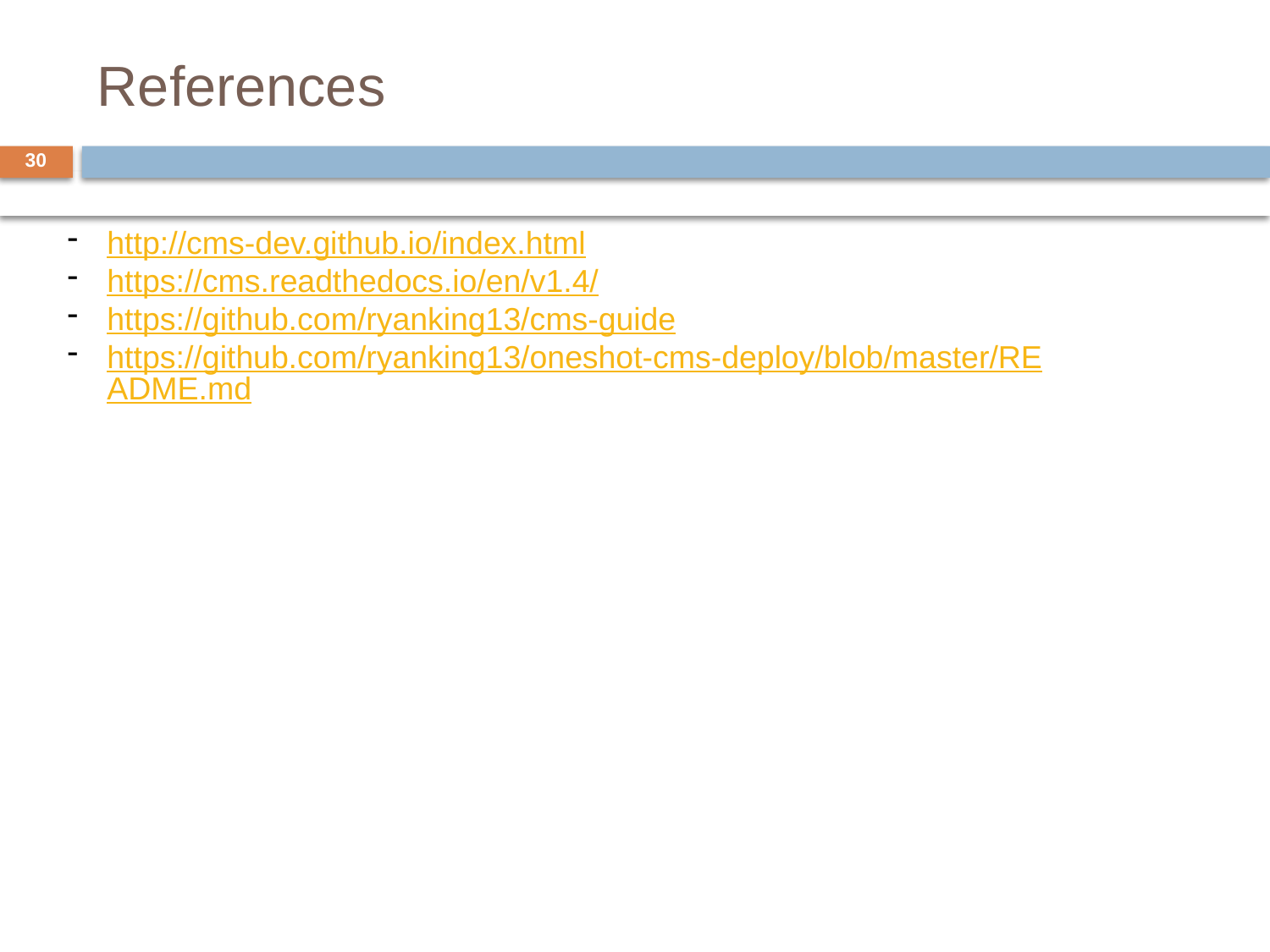

# References
30
http://cms-dev.github.io/index.html
https://cms.readthedocs.io/en/v1.4/
https://github.com/ryanking13/cms-guide
https://github.com/ryanking13/oneshot-cms-deploy/blob/master/README.md